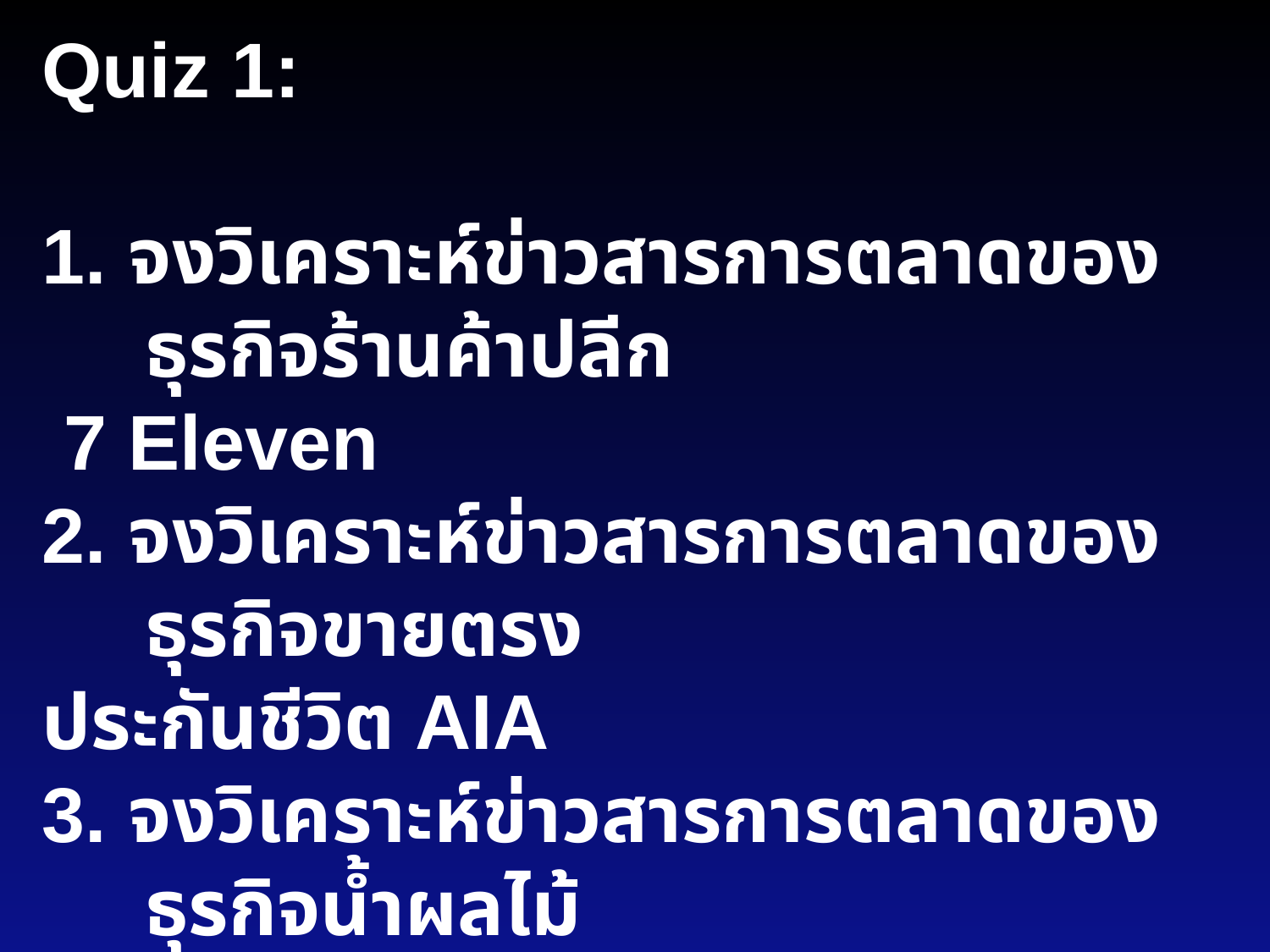

Quiz 1:

1. จงวิเคราะห์ข่าวสารการตลาดของธุรกิจร้านค้าปลีก
 7 Eleven
2. จงวิเคราะห์ข่าวสารการตลาดของธุรกิจขายตรง
ประกันชีวิต AIA
3. จงวิเคราะห์ข่าวสารการตลาดของธุรกิจน้ำผลไม้
Malee